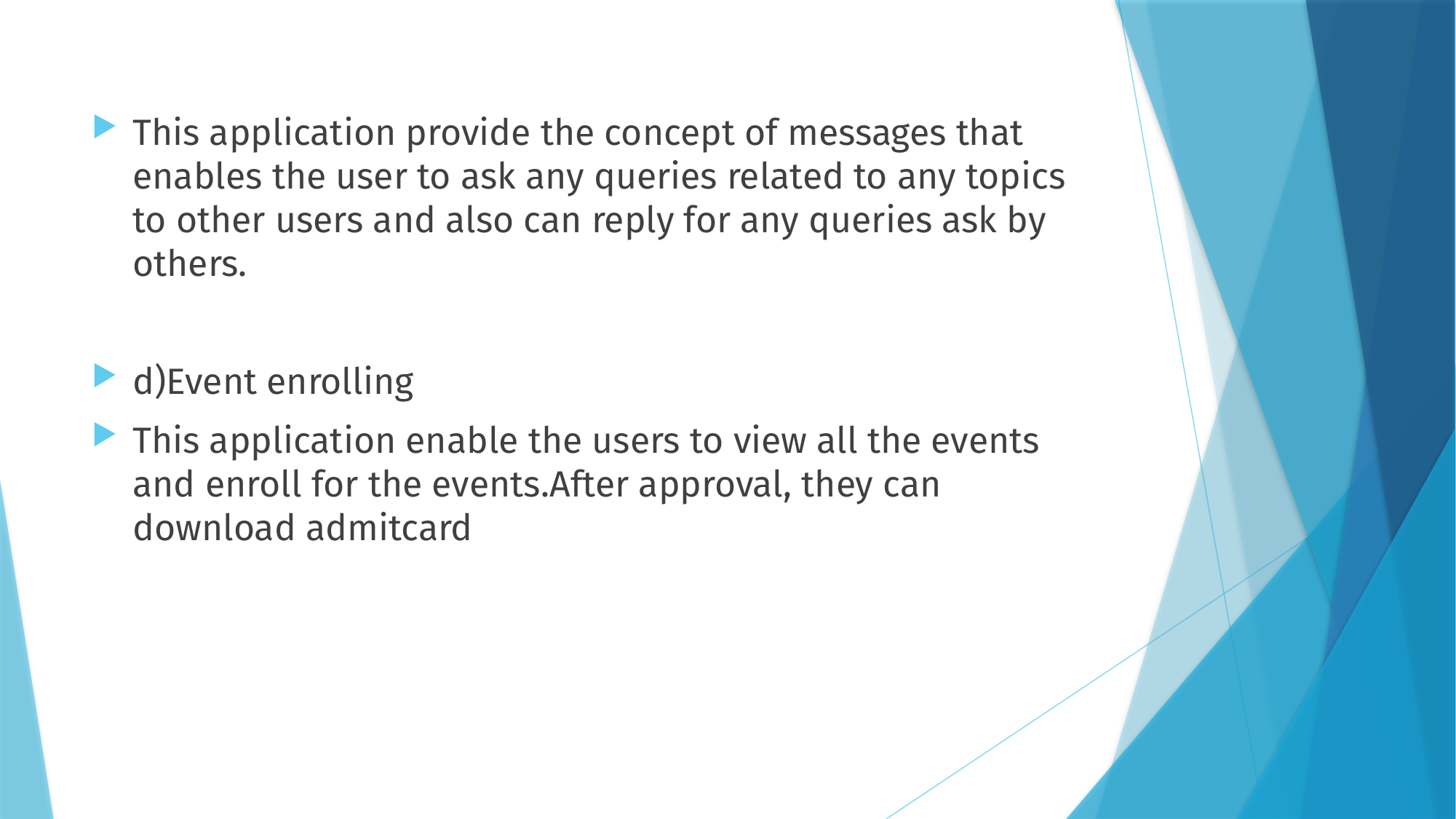

This application provide the concept of messages that enables the user to ask any queries related to any topics to other users and also can reply for any queries ask by others.

d)Event enrolling
This application enable the users to view all the events and enroll for the events.After approval, they can download admitcard